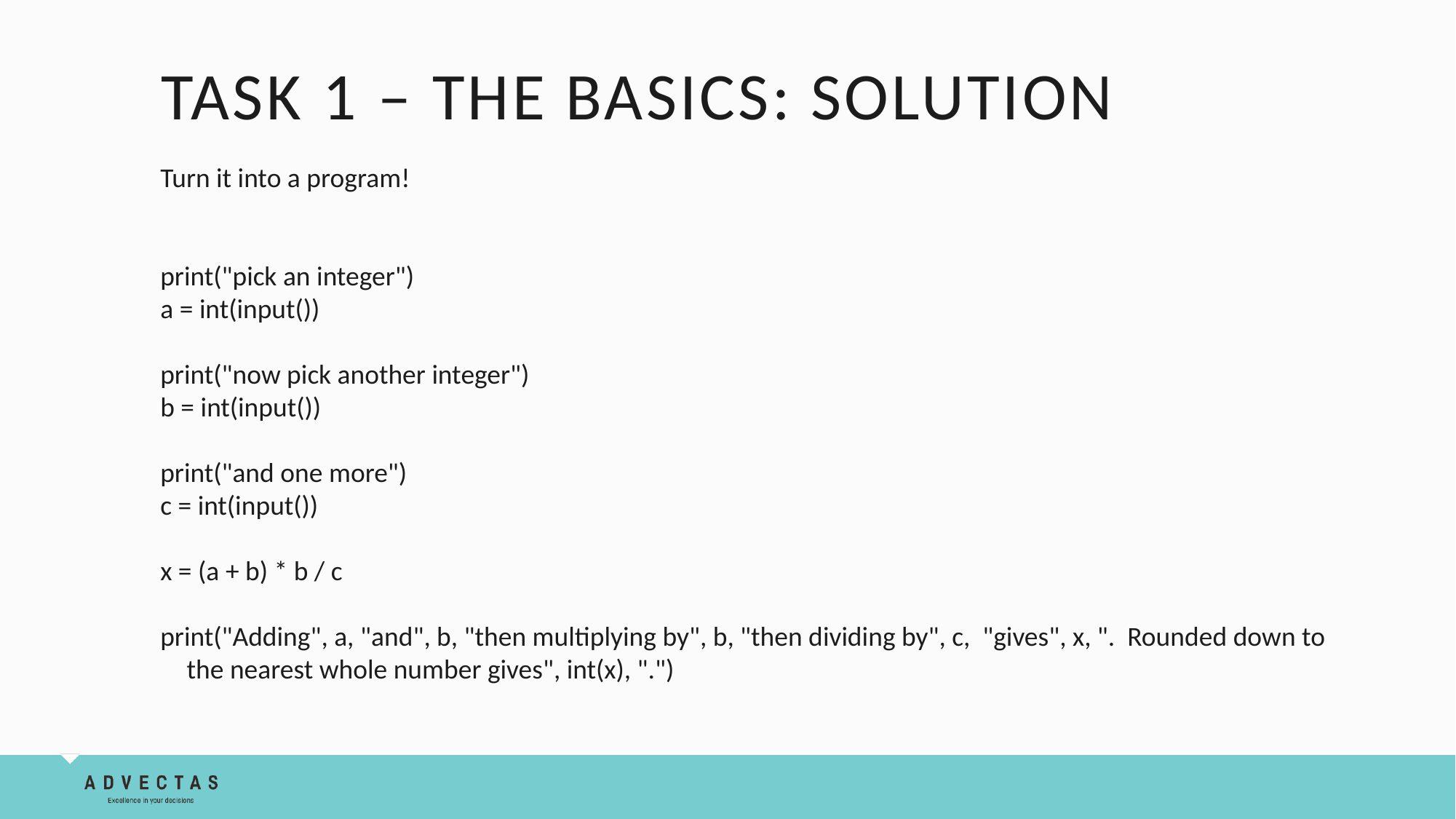

# Task 1 – The basics: Solution
Turn it into a program!

print("pick an integer")
a = int(input())

print("now pick another integer")
b = int(input())

print("and one more")
c = int(input())

x = (a + b) * b / c

print("Adding", a, "and", b, "then multiplying by", b, "then dividing by", c,  "gives", x, ".  Rounded down to the nearest whole number gives", int(x), ".")